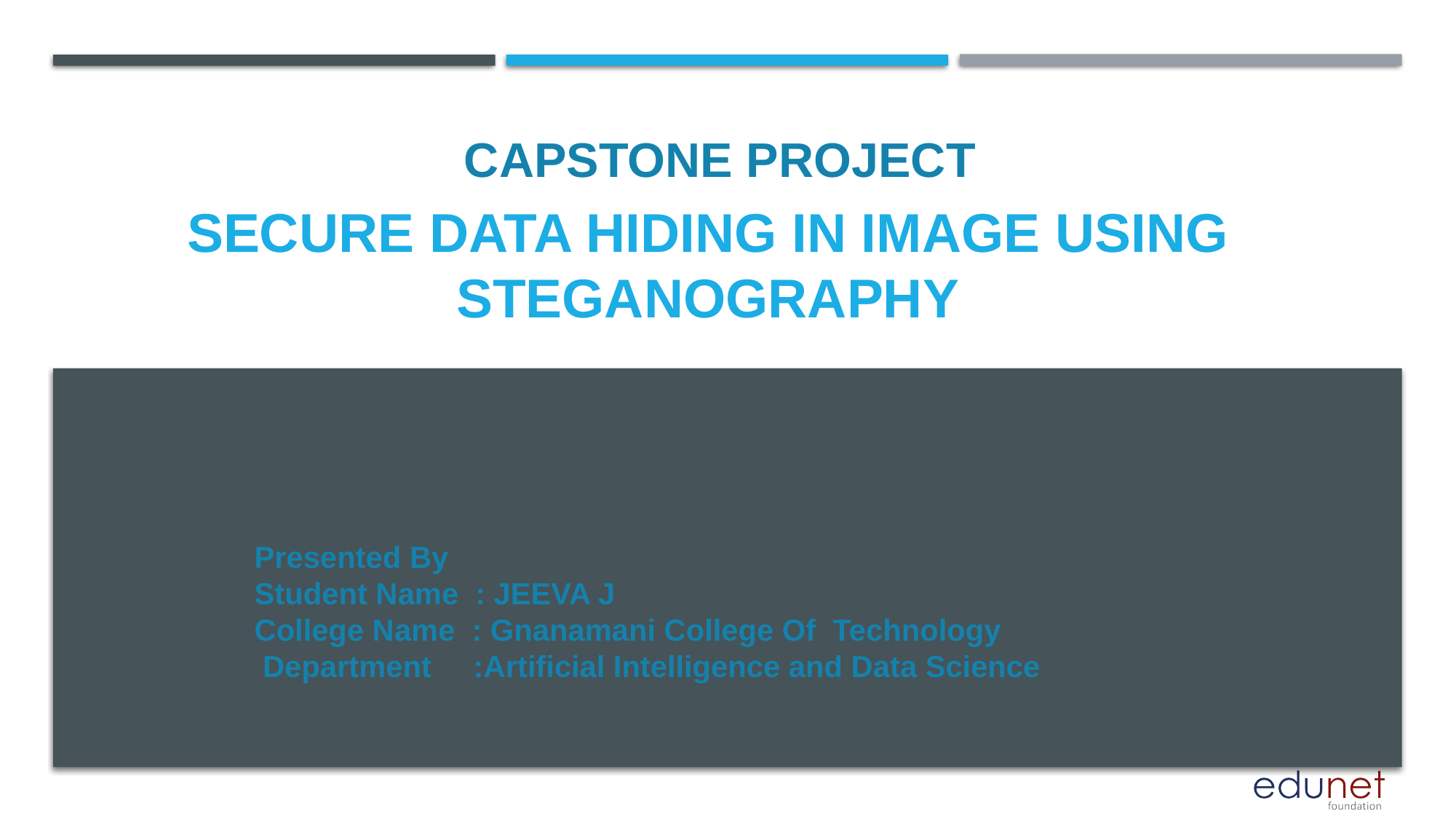

CAPSTONE PROJECT
Secure Data Hiding in Image Using Steganography
Presented By
Student Name  : JEEVA J
College Name  : Gnanamani College Of  Technology
 Department     :Artificial Intelligence and Data Science